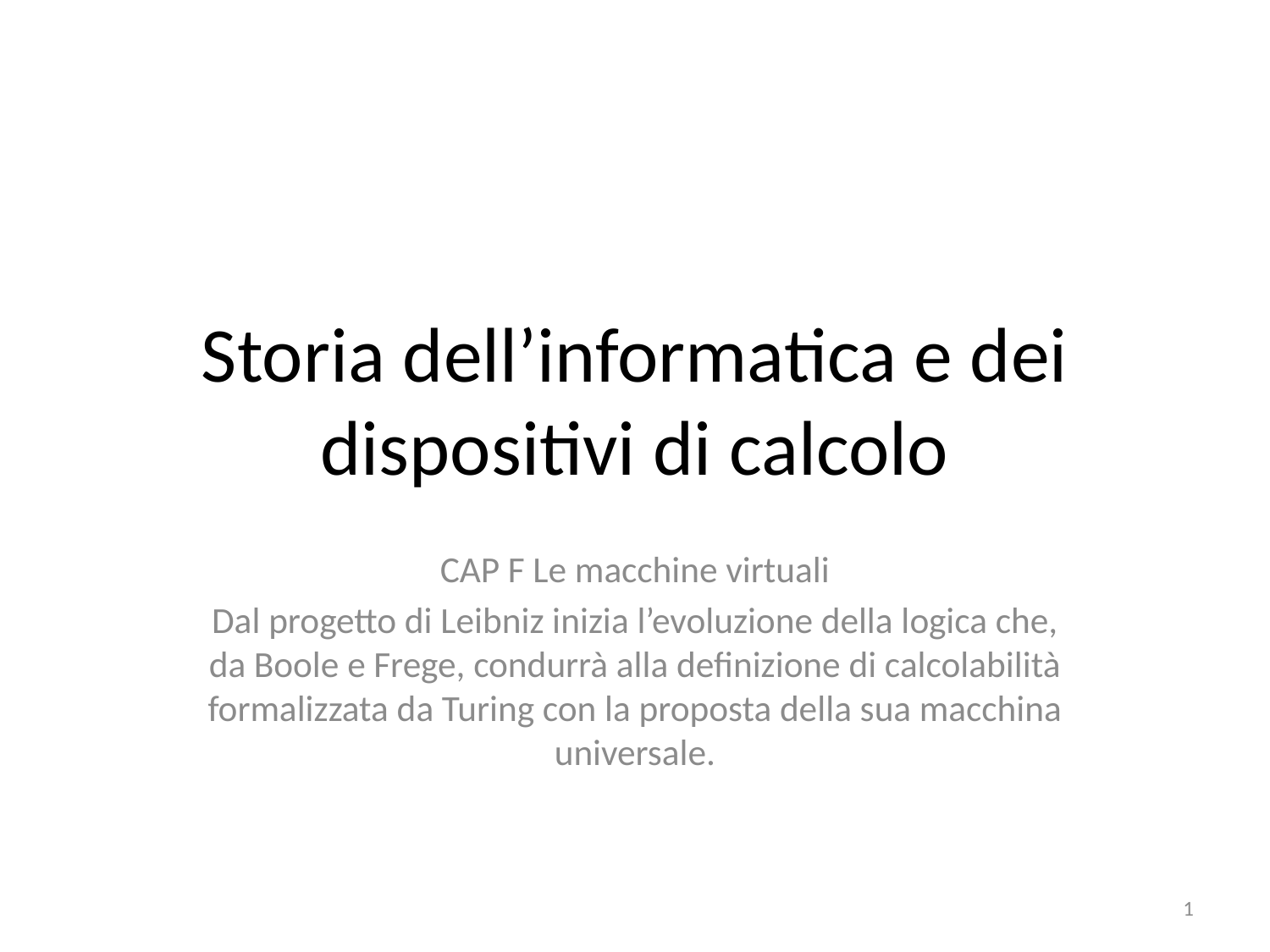

# Storia dell’informatica e dei dispositivi di calcolo
CAP F Le macchine virtuali
Dal progetto di Leibniz inizia l’evoluzione della logica che, da Boole e Frege, condurrà alla definizione di calcolabilità formalizzata da Turing con la proposta della sua macchina universale.
1